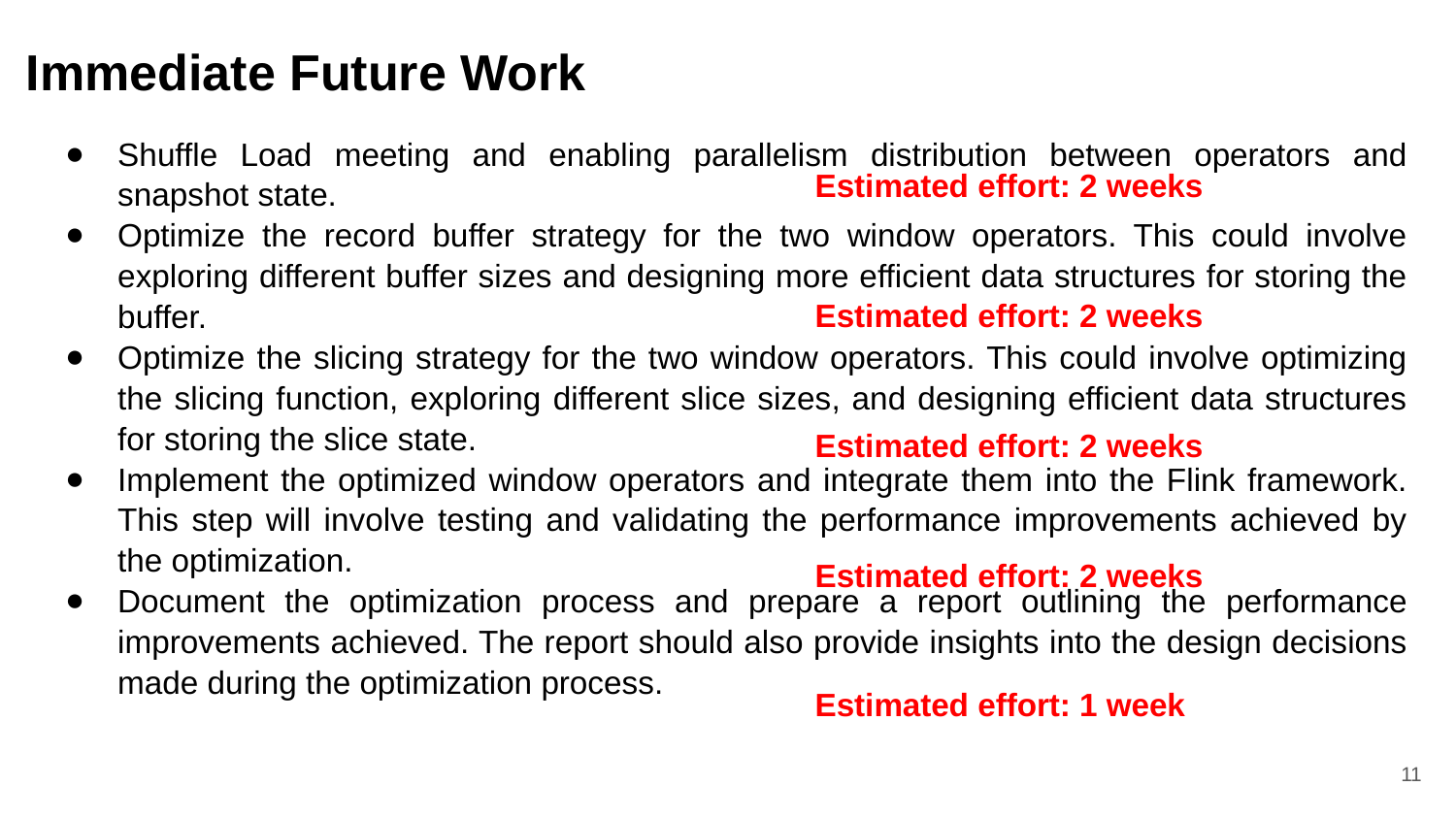

# Immediate Future Work
Shuffle Load meeting and enabling parallelism distribution between operators and snapshot state.
Optimize the record buffer strategy for the two window operators. This could involve exploring different buffer sizes and designing more efficient data structures for storing the buffer.
Optimize the slicing strategy for the two window operators. This could involve optimizing the slicing function, exploring different slice sizes, and designing efficient data structures for storing the slice state.
Implement the optimized window operators and integrate them into the Flink framework. This step will involve testing and validating the performance improvements achieved by the optimization.
Document the optimization process and prepare a report outlining the performance improvements achieved. The report should also provide insights into the design decisions made during the optimization process.

Estimated effort: 2 weeks

Estimated effort: 2 weeks

Estimated effort: 2 weeks

Estimated effort: 2 weeks

Estimated effort: 1 week

11